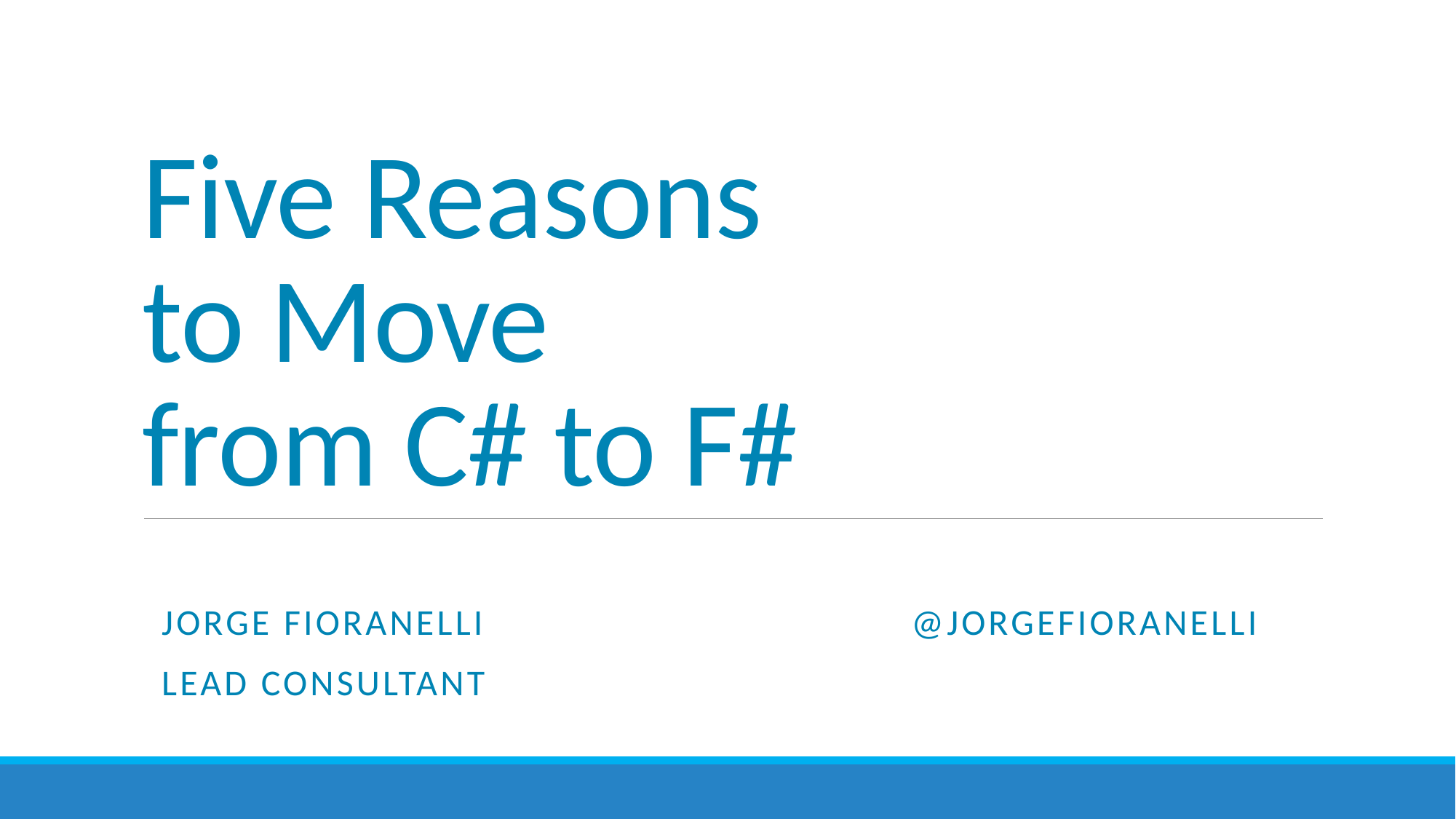

# Five Reasons to Move from C# to F#
Jorge Fioranelli                                      @jorgefioranelli
Lead Consultant